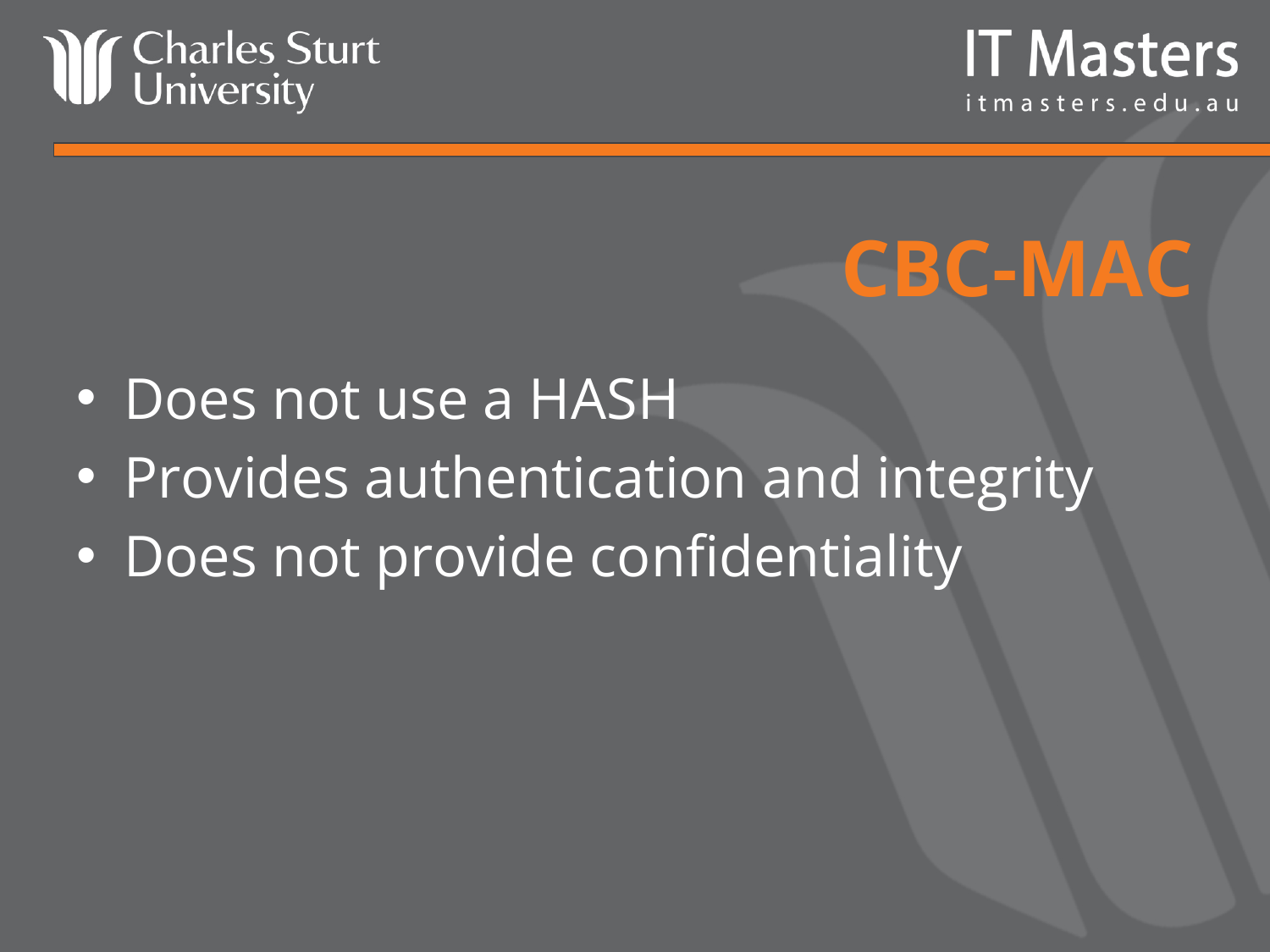

# CBC-MAC
Does not use a HASH
Provides authentication and integrity
Does not provide confidentiality